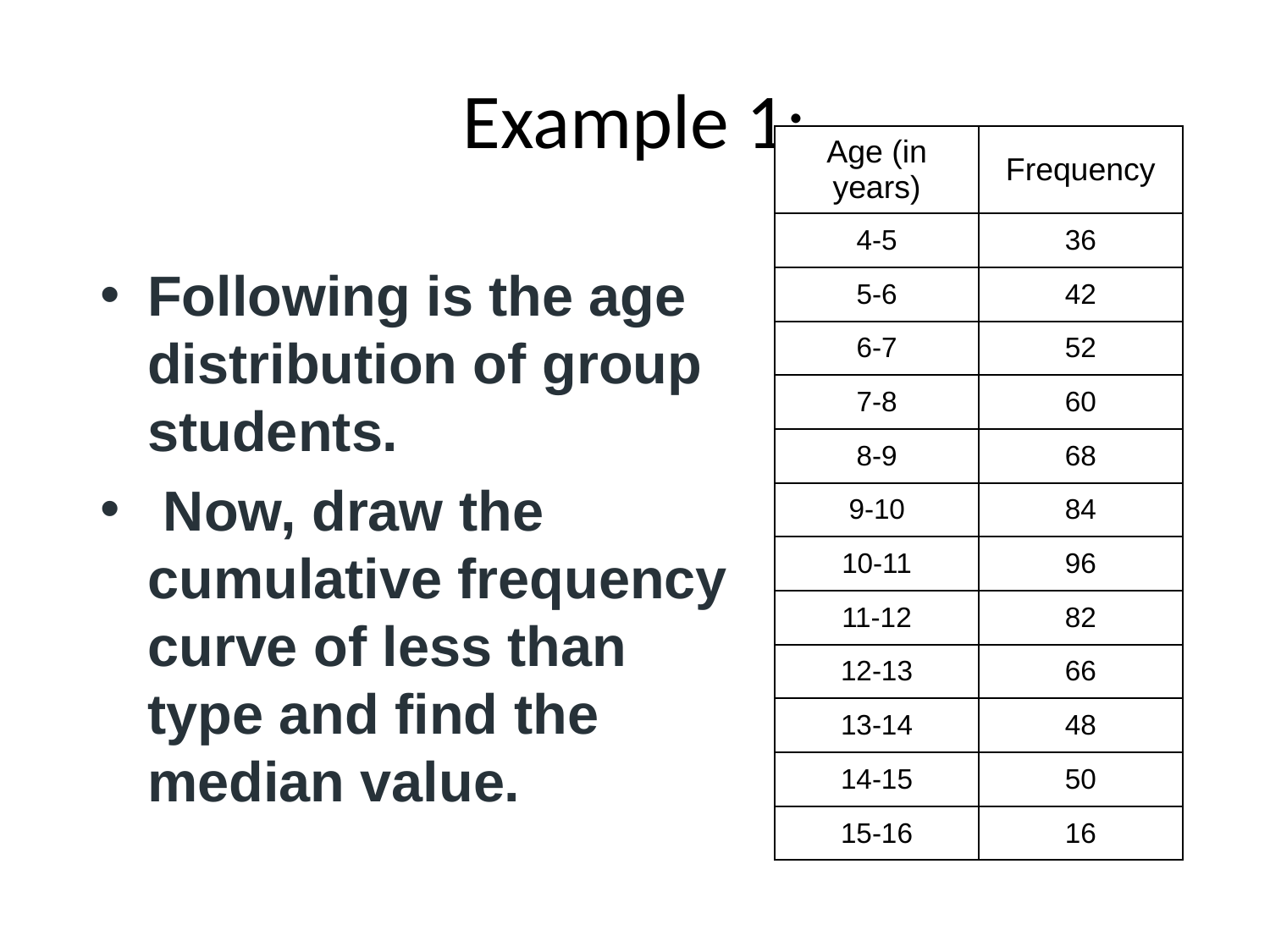

# Example 1:
| Age (in years) | Frequency |
| --- | --- |
| 4-5 | 36 |
| 5-6 | 42 |
| 6-7 | 52 |
| 7-8 | 60 |
| 8-9 | 68 |
| 9-10 | 84 |
| 10-11 | 96 |
| 11-12 | 82 |
| 12-13 | 66 |
| 13-14 | 48 |
| 14-15 | 50 |
| 15-16 | 16 |
Following is the age distribution of group students.
 Now, draw the cumulative frequency curve of less than type and find the median value.